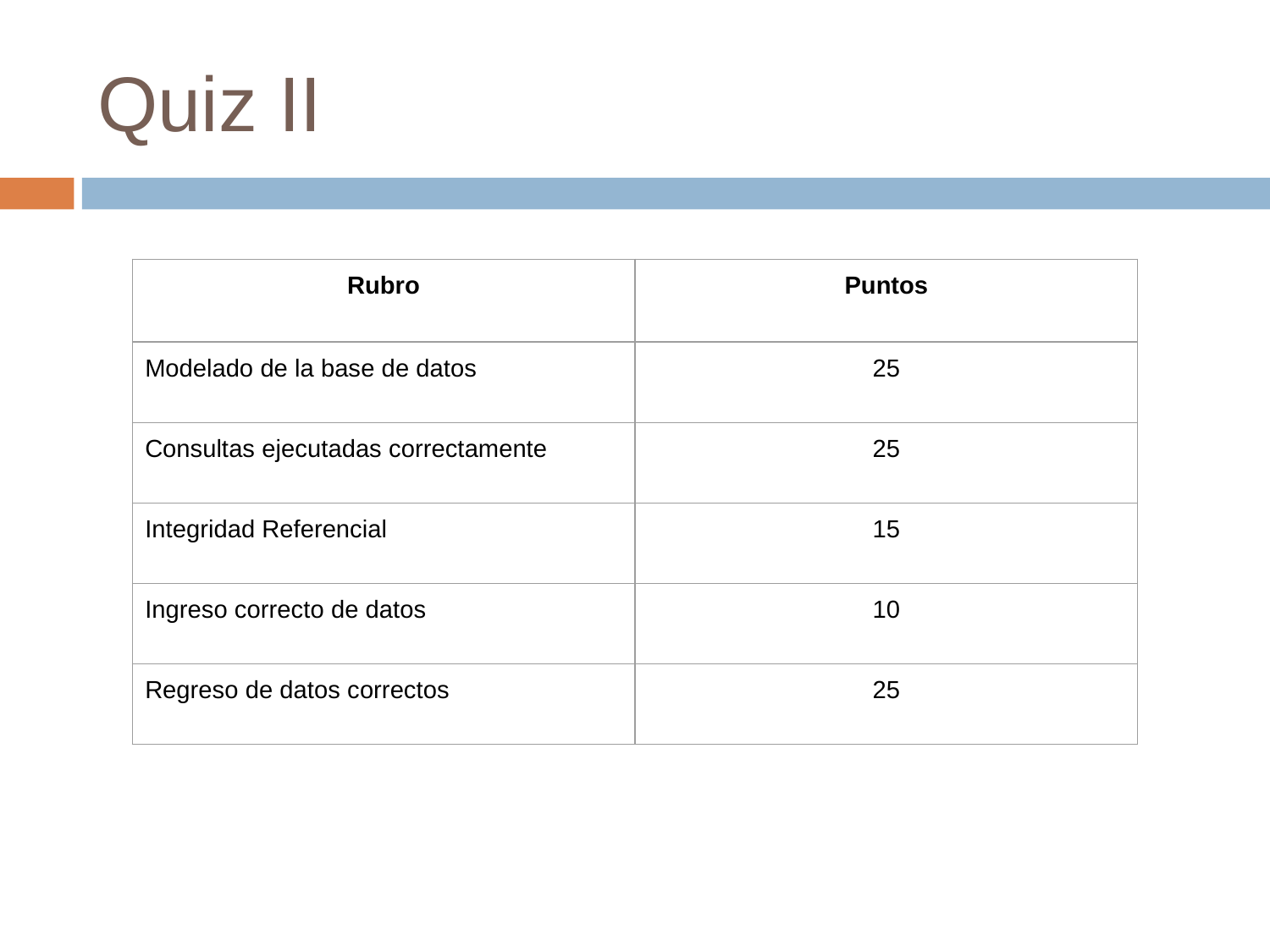

# Quiz II
| Rubro | Puntos |
| --- | --- |
| Modelado de la base de datos | 25 |
| Consultas ejecutadas correctamente | 25 |
| Integridad Referencial | 15 |
| Ingreso correcto de datos | 10 |
| Regreso de datos correctos | 25 |